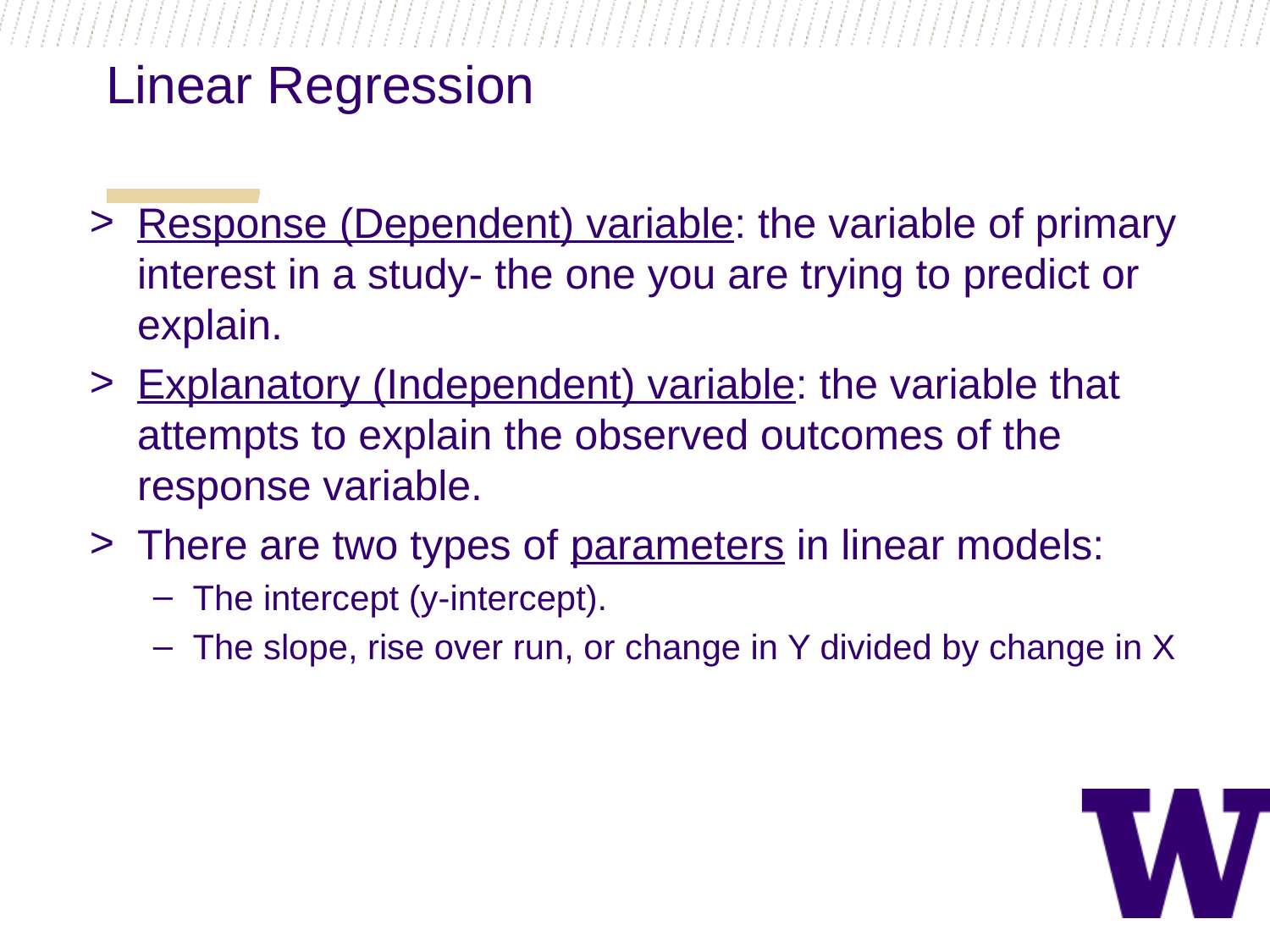

Linear Regression
Response (Dependent) variable: the variable of primary interest in a study- the one you are trying to predict or explain.
Explanatory (Independent) variable: the variable that attempts to explain the observed outcomes of the response variable.
There are two types of parameters in linear models:
The intercept (y-intercept).
The slope, rise over run, or change in Y divided by change in X